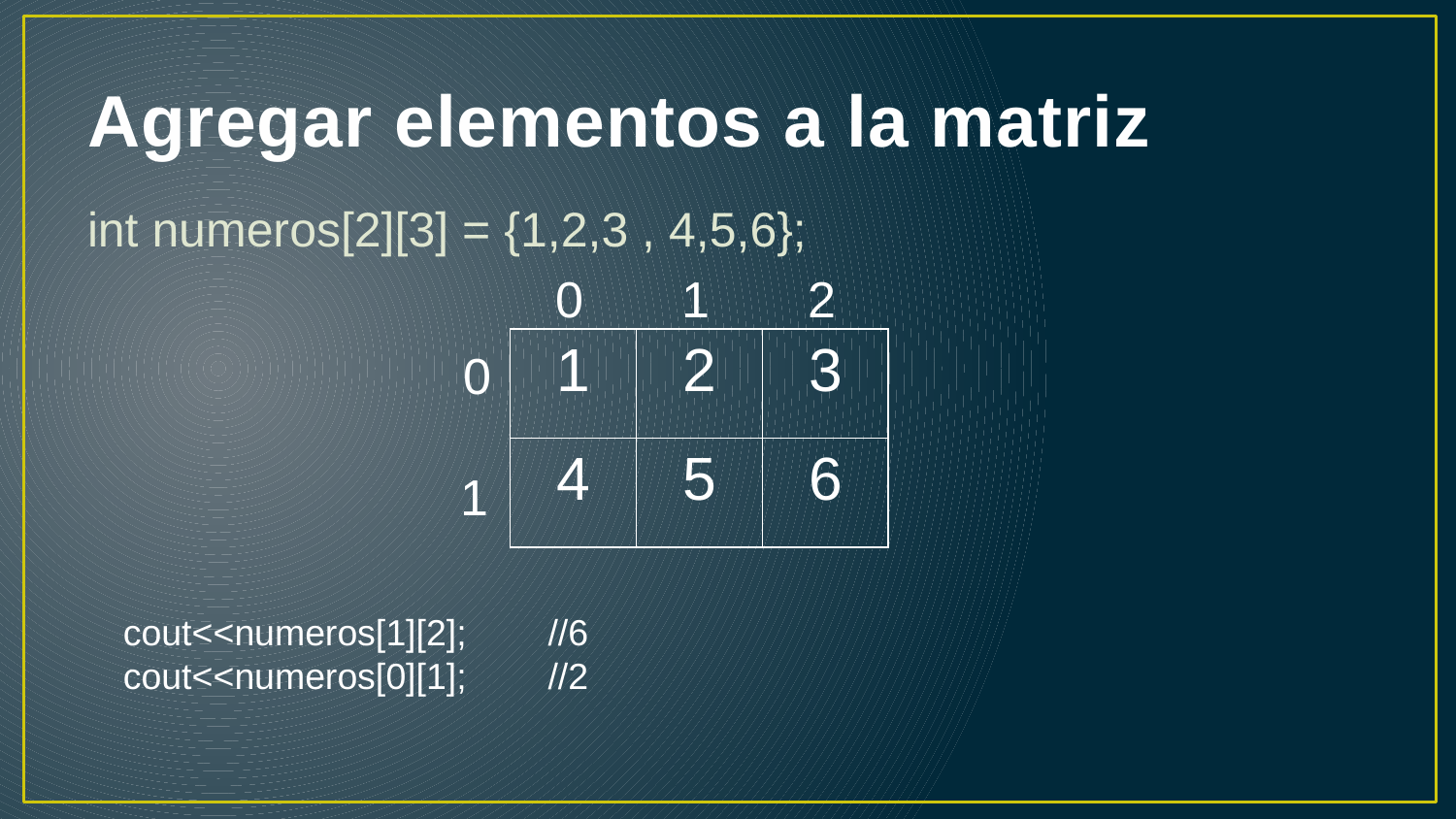

# Agregar elementos a la matriz
int numeros[2][3] = {1,2,3 , 4,5,6};
   0       1       2
| 1 | 2 | 3 |
| --- | --- | --- |
| 4 | 5 | 6 |
   0

  1

cout<<numeros[1][2];        //6
cout<<numeros[0][1];        //2